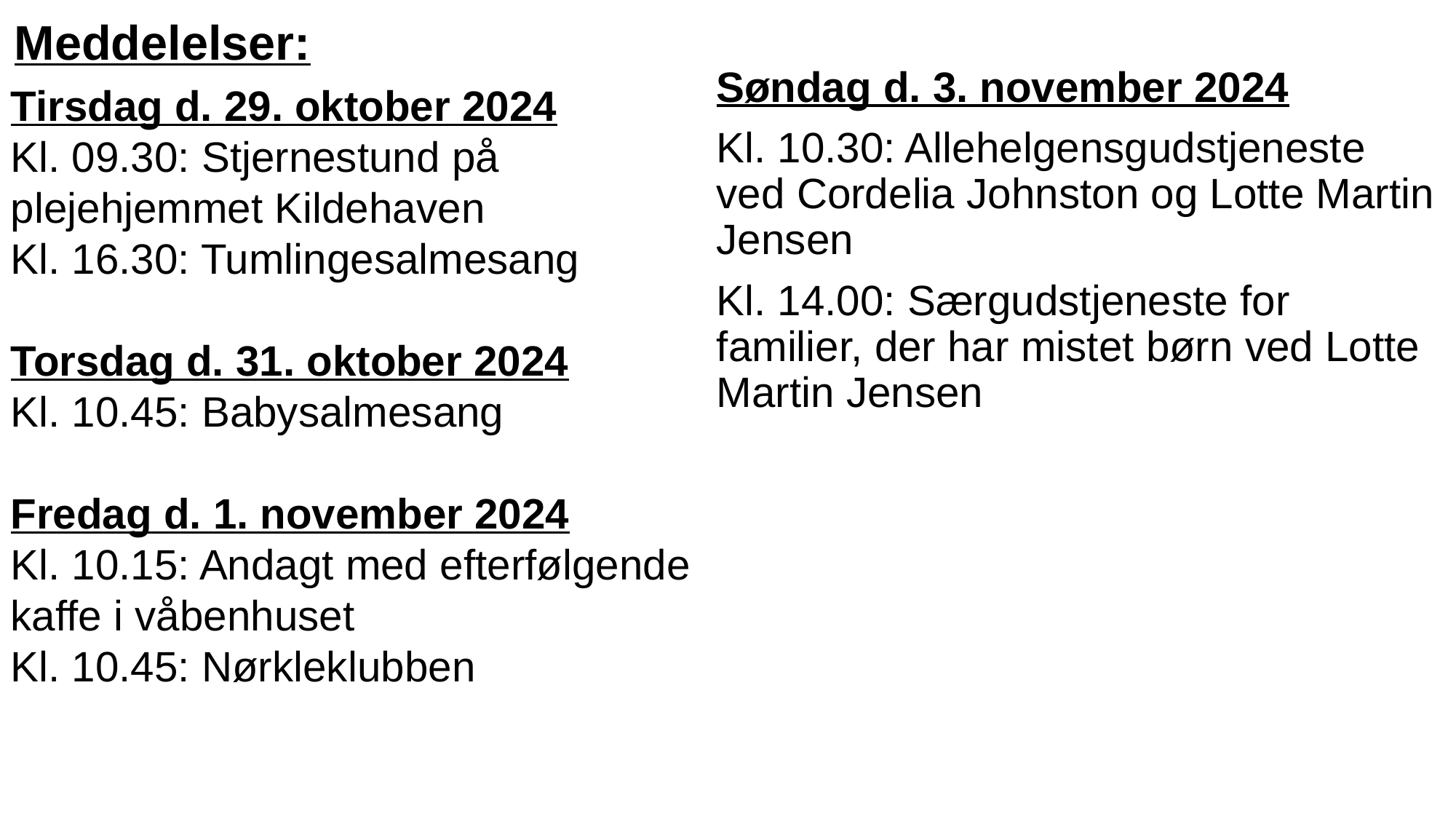

# Meddelelser:
Søndag d. 3. november 2024
Kl. 10.30: Allehelgensgudstjeneste ved Cordelia Johnston og Lotte Martin Jensen
Kl. 14.00: Særgudstjeneste for familier, der har mistet børn ved Lotte Martin Jensen

Tirsdag d. 29. oktober 2024
Kl. 09.30: Stjernestund på plejehjemmet Kildehaven
Kl. 16.30: Tumlingesalmesang

Torsdag d. 31. oktober 2024
Kl. 10.45: Babysalmesang

Fredag d. 1. november 2024
Kl. 10.15: Andagt med efterfølgende kaffe i våbenhuset
Kl. 10.45: Nørkleklubben